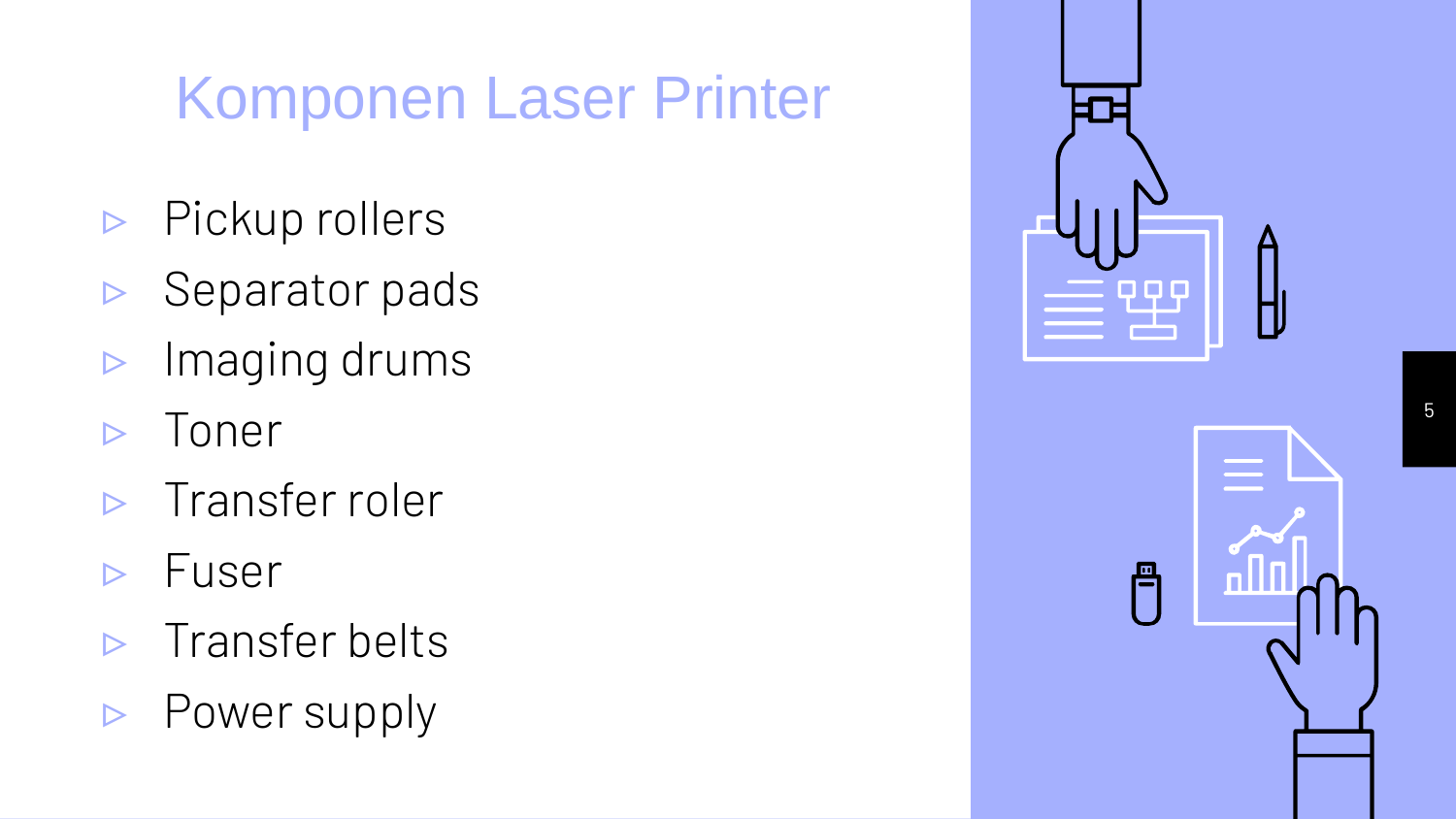

# Komponen Laser Printer
Pickup rollers
Separator pads
Imaging drums
Toner
Transfer roler
Fuser
Transfer belts
Power supply

5